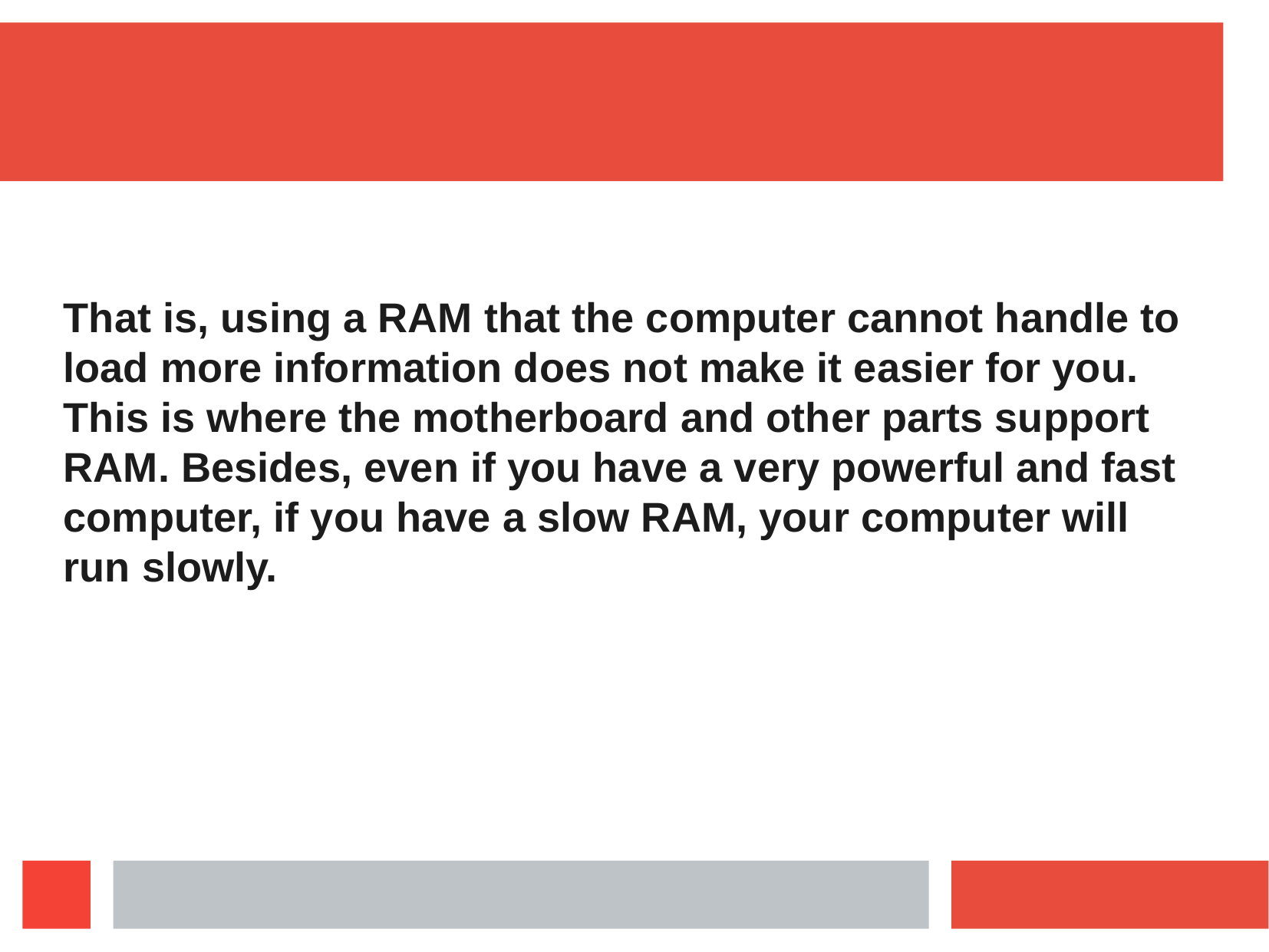

That is, using a RAM that the computer cannot handle to load more information does not make it easier for you. This is where the motherboard and other parts support RAM. Besides, even if you have a very powerful and fast computer, if you have a slow RAM, your computer will run slowly.